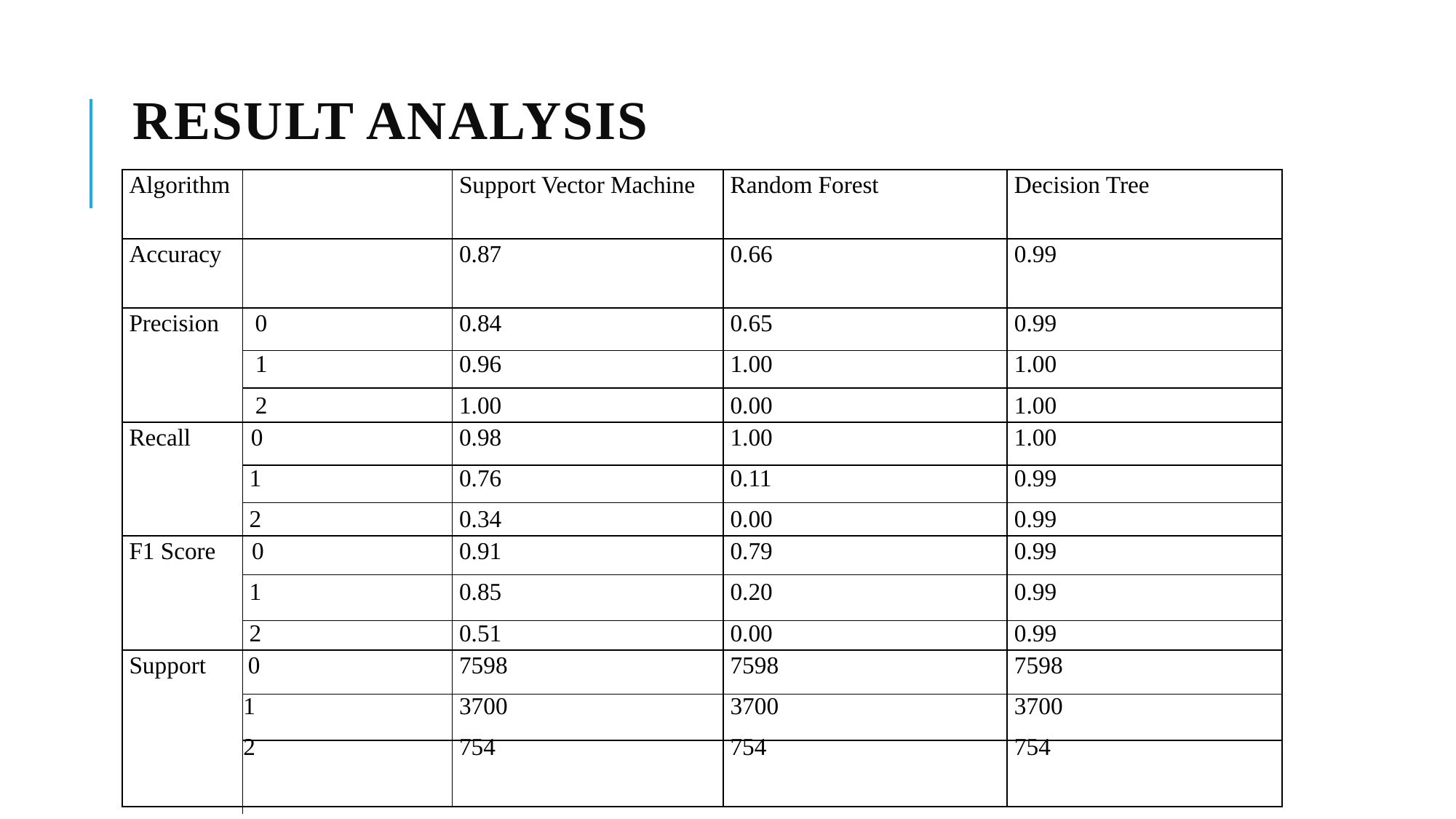

# Result analysis
| Algorithm | Support Vector Machine | Random Forest | Decision Tree |
| --- | --- | --- | --- |
| Accuracy | 0.87 | 0.66 | 0.99 |
| Precision 0 1 2 | 0.84 0.96 1.00 | 0.65 1.00 0.00 | 0.99 1.00 1.00 |
| Recall 0 1 2 | 0.98 0.76 0.34 | 1.00 0.11 0.00 | 1.00 0.99 0.99 |
| F1 Score 0 1 2 | 0.91 0.85 0.51 | 0.79 0.20 0.00 | 0.99 0.99 0.99 |
| Support 0 1 2 | 7598 3700 754 | 7598 3700 754 | 7598 3700 754 |